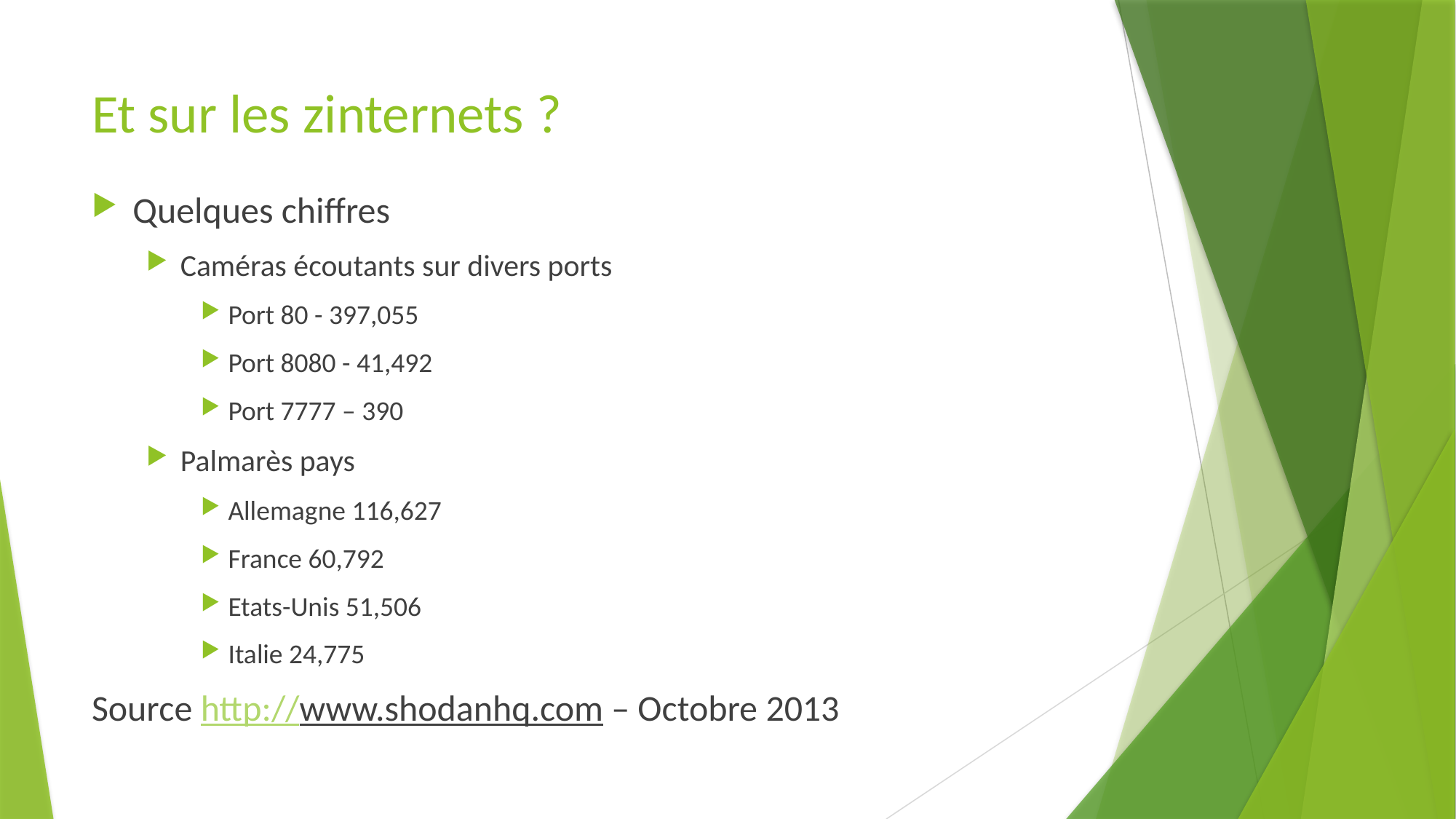

# Et sur les zinternets ?
Quelques chiffres
Caméras écoutants sur divers ports
Port 80 - 397,055
Port 8080 - 41,492
Port 7777 – 390
Palmarès pays
Allemagne 116,627
France 60,792
Etats-Unis 51,506
Italie 24,775
Source http://www.shodanhq.com – Octobre 2013